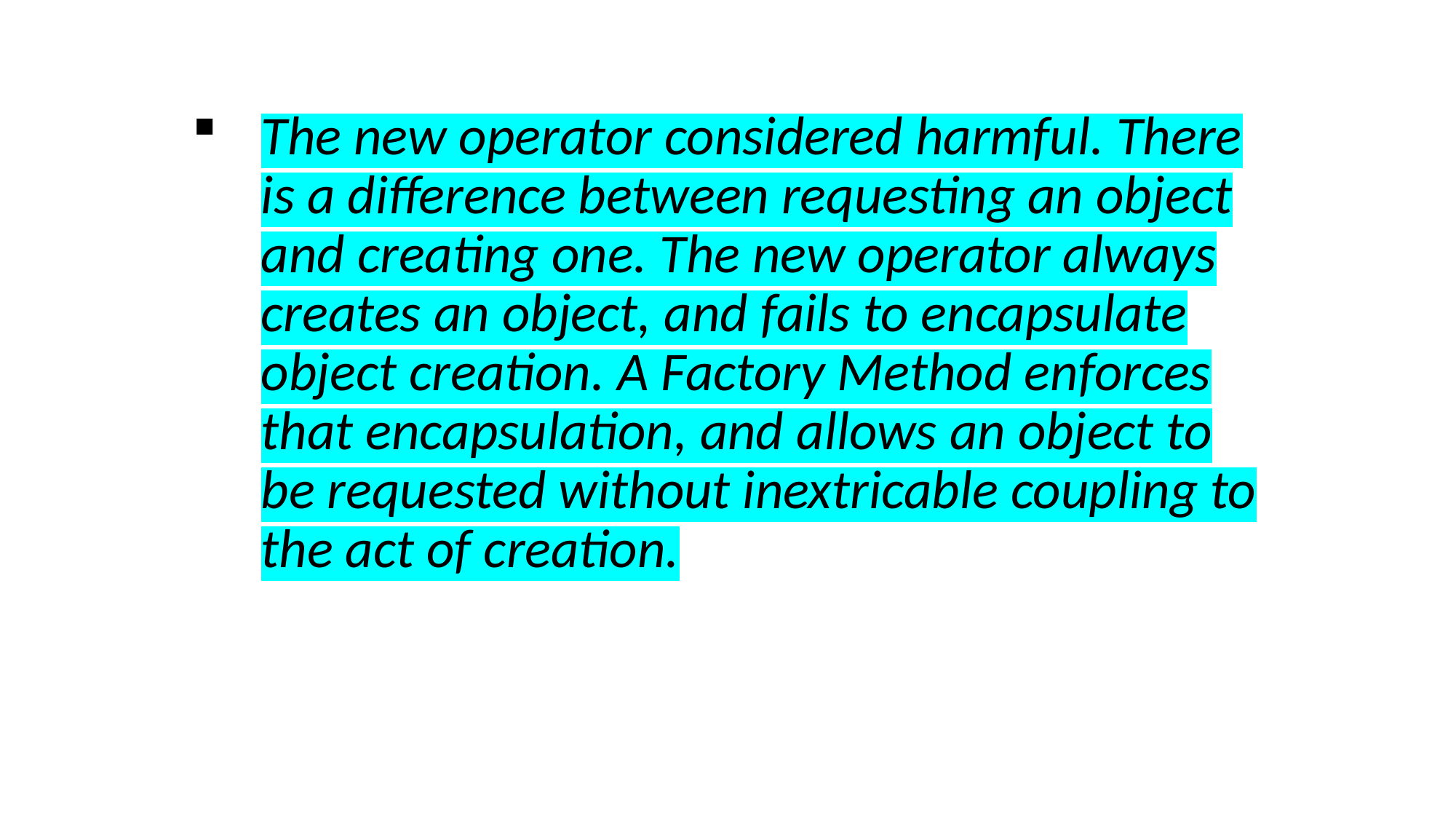

The new operator considered harmful. There is a difference between requesting an object and creating one. The new operator always creates an object, and fails to encapsulate object creation. A Factory Method enforces that encapsulation, and allows an object to be requested without inextricable coupling to the act of creation.